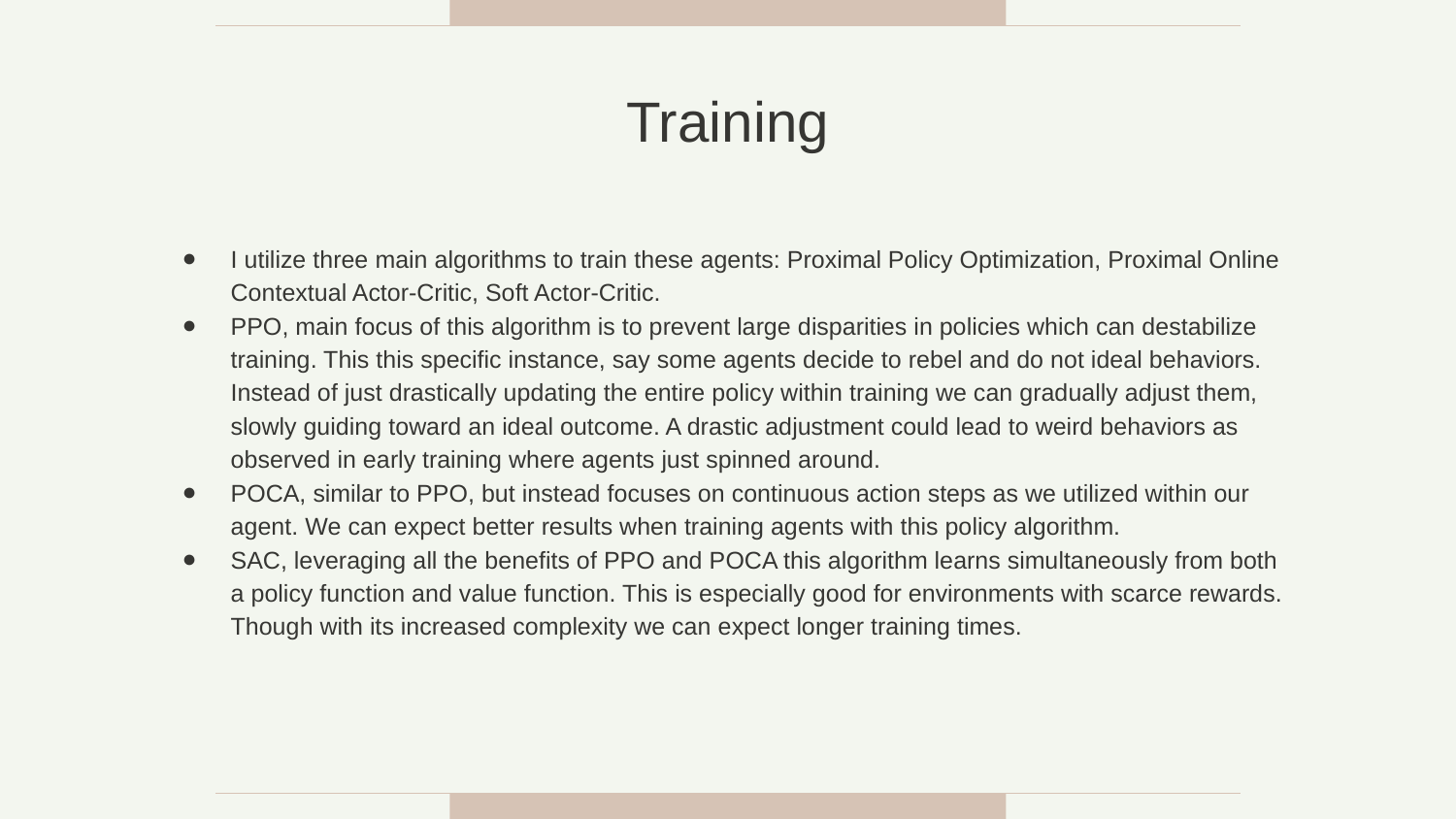

# Training
I utilize three main algorithms to train these agents: Proximal Policy Optimization, Proximal Online Contextual Actor-Critic, Soft Actor-Critic.
PPO, main focus of this algorithm is to prevent large disparities in policies which can destabilize training. This this specific instance, say some agents decide to rebel and do not ideal behaviors. Instead of just drastically updating the entire policy within training we can gradually adjust them, slowly guiding toward an ideal outcome. A drastic adjustment could lead to weird behaviors as observed in early training where agents just spinned around.
POCA, similar to PPO, but instead focuses on continuous action steps as we utilized within our agent. We can expect better results when training agents with this policy algorithm.
SAC, leveraging all the benefits of PPO and POCA this algorithm learns simultaneously from both a policy function and value function. This is especially good for environments with scarce rewards. Though with its increased complexity we can expect longer training times.